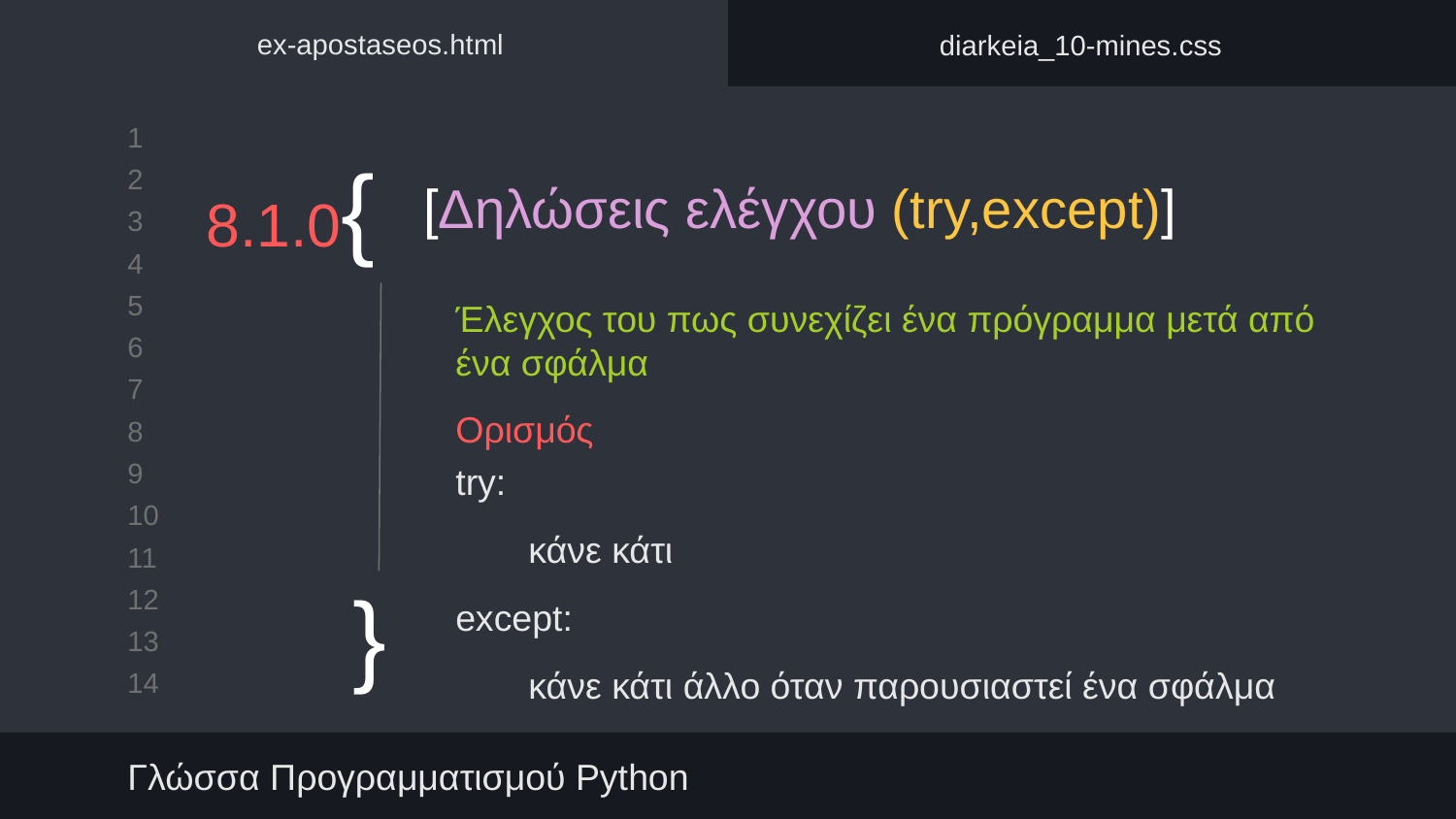

ex-apostaseos.html
diarkeia_10-mines.css
# 8.1.0{
[Δηλώσεις ελέγχου (try,except)]

Έλεγχος του πως συνεχίζει ένα πρόγραμμα μετά από ένα σφάλμα
Ορισμός
try:
κάνε κάτι
except:
κάνε κάτι άλλο όταν παρουσιαστεί ένα σφάλμα

}
Γλώσσα Προγραμματισμού Python